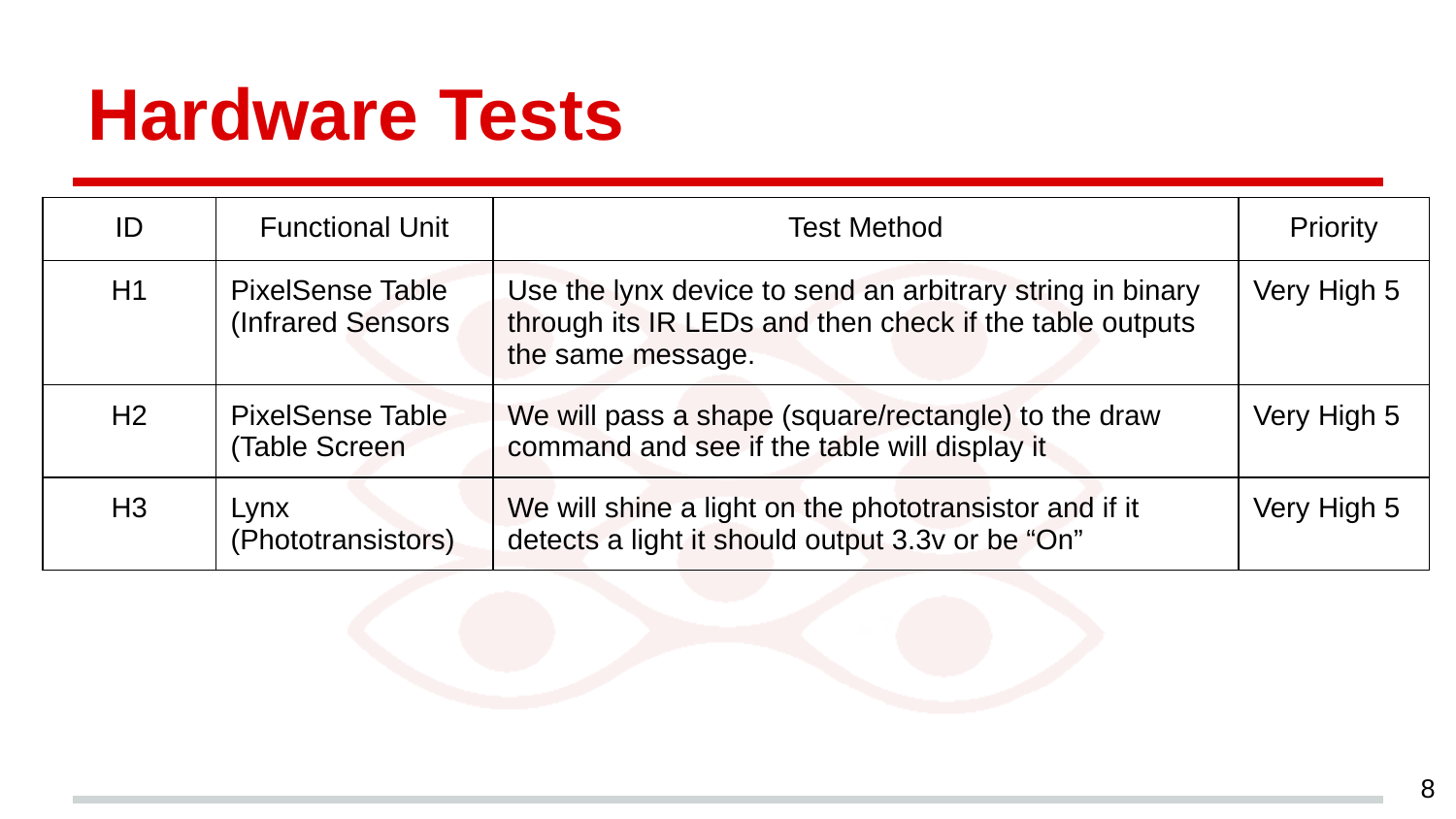

# Hardware Tests
| ID | Functional Unit | Test Method | Priority |
| --- | --- | --- | --- |
| H1 | PixelSense Table (Infrared Sensors | Use the lynx device to send an arbitrary string in binary through its IR LEDs and then check if the table outputs the same message. | Very High 5 |
| H2 | PixelSense Table (Table Screen | We will pass a shape (square/rectangle) to the draw command and see if the table will display it | Very High 5 |
| H3 | Lynx (Phototransistors) | We will shine a light on the phototransistor and if it detects a light it should output 3.3v or be “On” | Very High 5 |
8